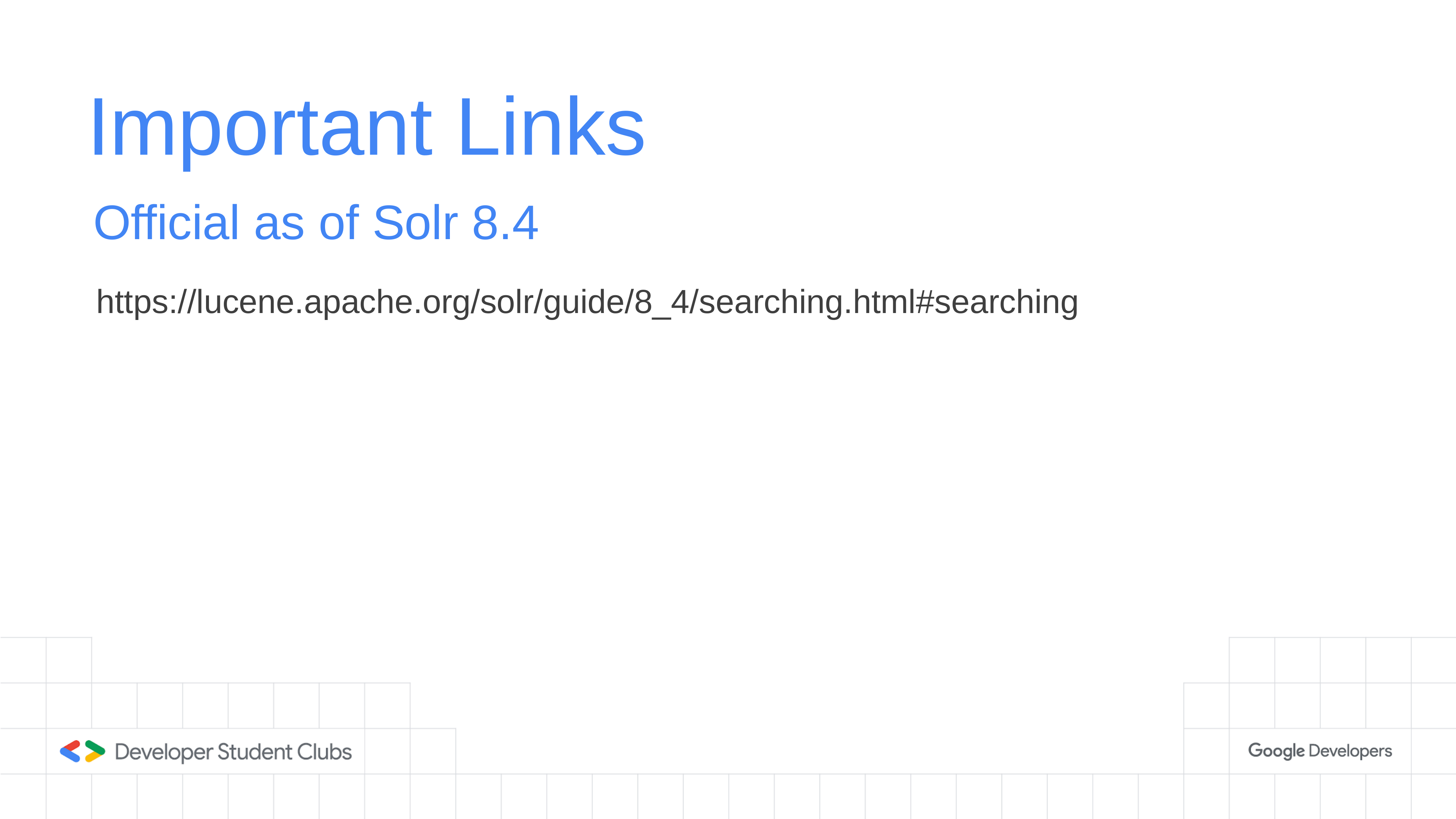

# Important Links
Official as of Solr 8.4
https://lucene.apache.org/solr/guide/8_4/searching.html#searching